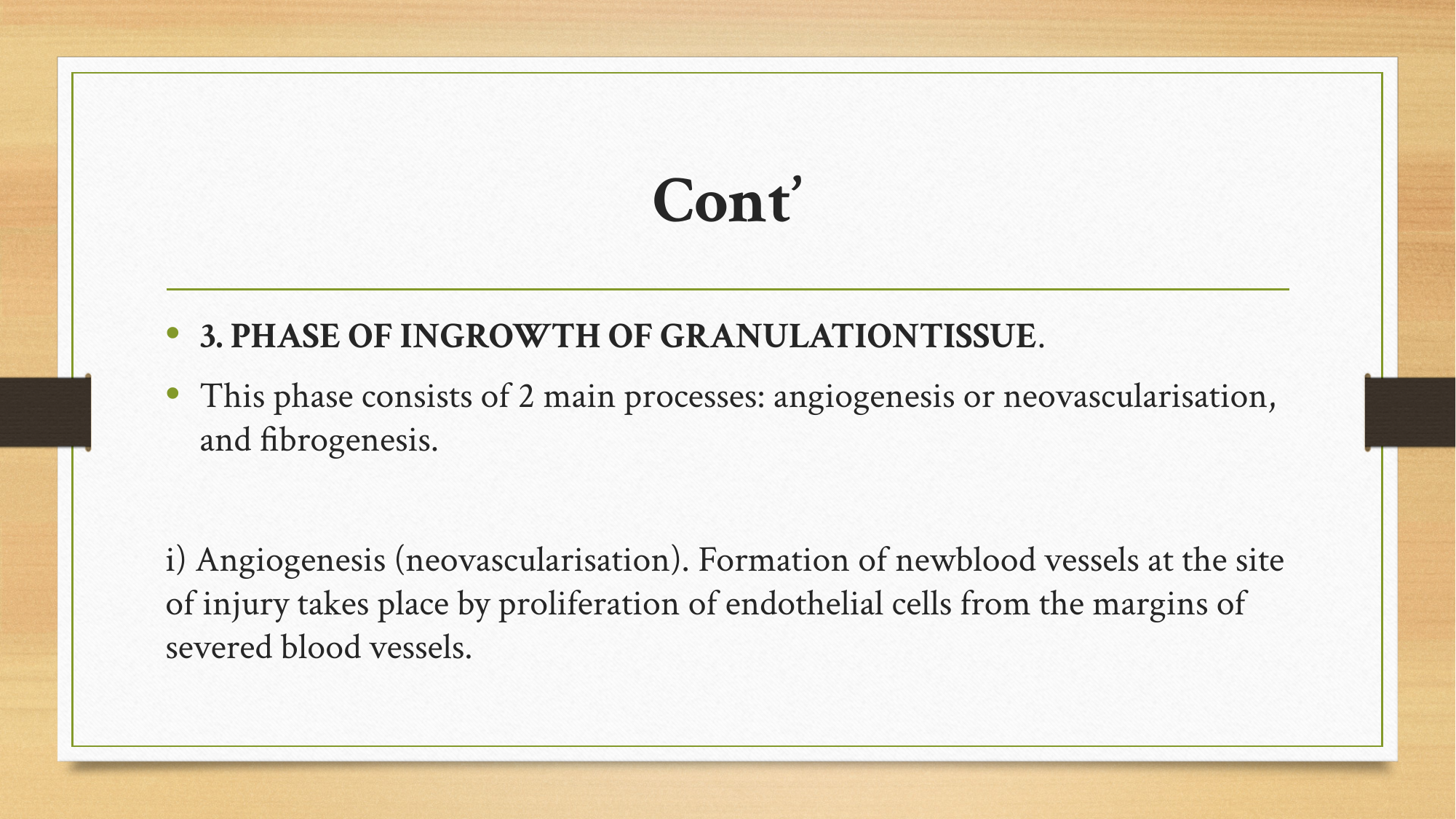

# Cont’
3. PHASE OF INGROWTH OF GRANULATIONTISSUE.
This phase consists of 2 main processes: angiogenesis or neovascularisation, and fibrogenesis.

i) Angiogenesis (neovascularisation). Formation of newblood vessels at the site of injury takes place by proliferation of endothelial cells from the margins of severed blood vessels.